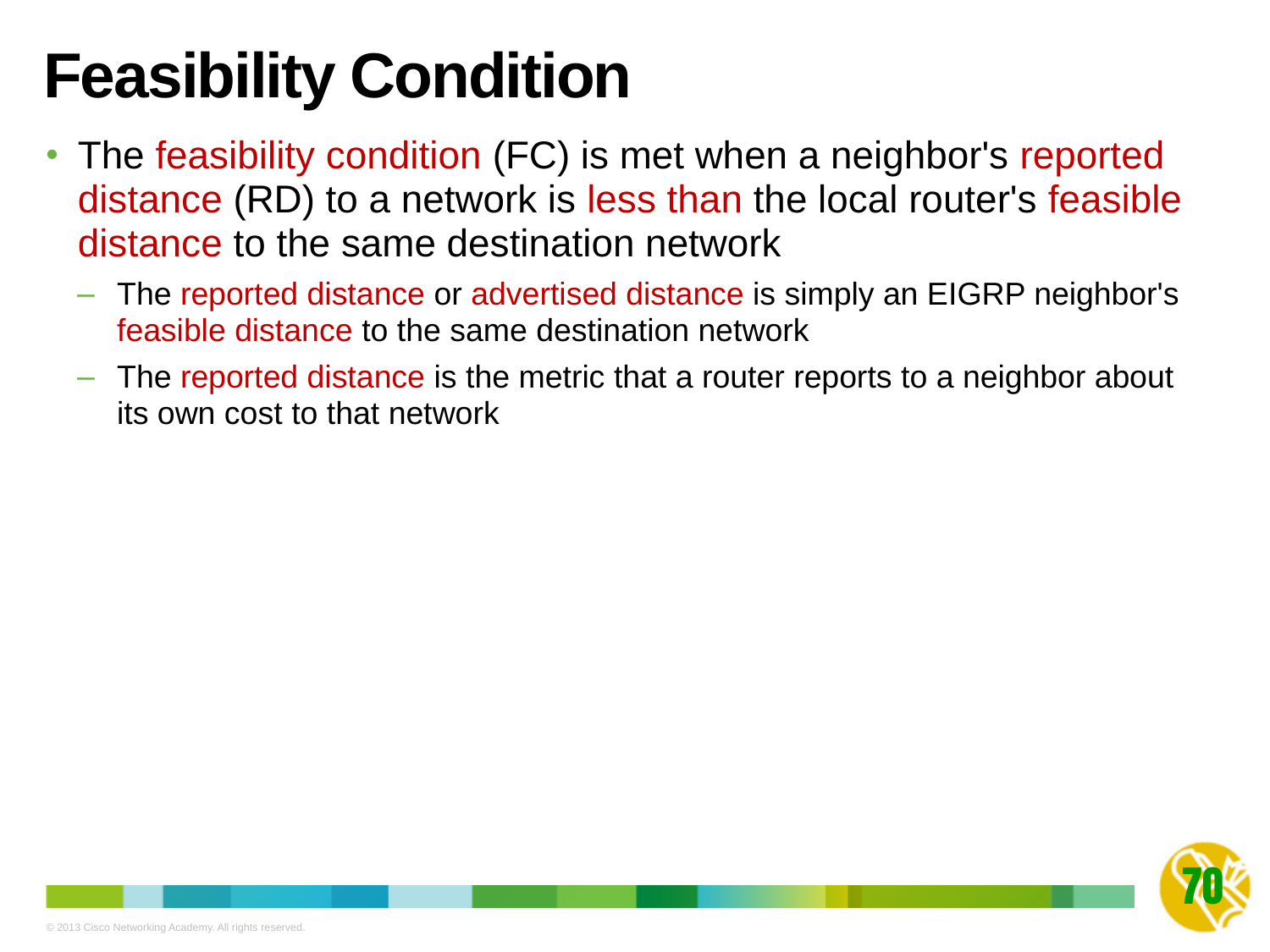

# Feasibility Condition
The feasibility condition (FC) is met when a neighbor's reported distance (RD) to a network is less than the local router's feasible distance to the same destination network
The reported distance or advertised distance is simply an EIGRP neighbor's feasible distance to the same destination network
The reported distance is the metric that a router reports to a neighbor about its own cost to that network